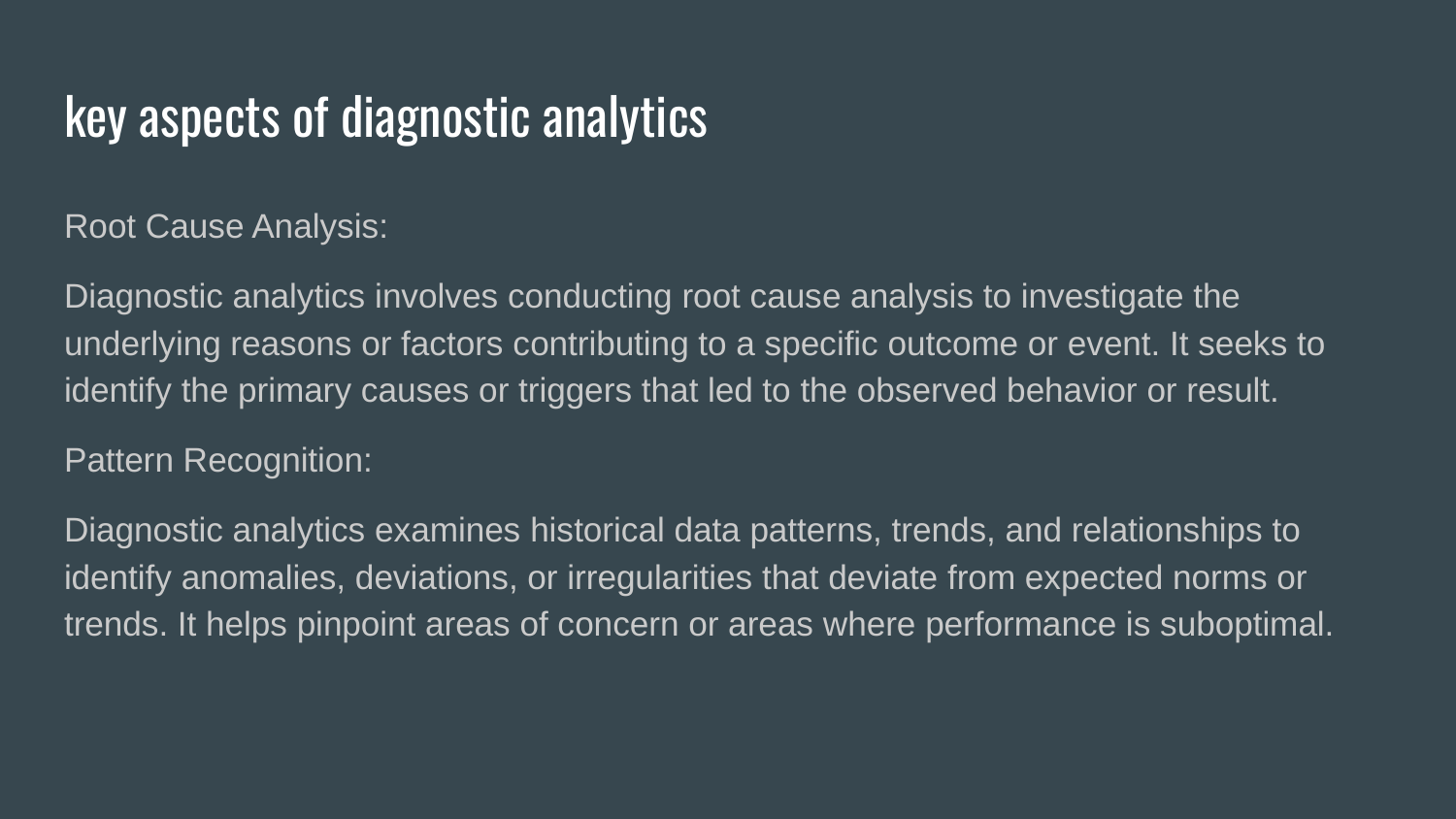

# key aspects of diagnostic analytics
Root Cause Analysis:
Diagnostic analytics involves conducting root cause analysis to investigate the underlying reasons or factors contributing to a specific outcome or event. It seeks to identify the primary causes or triggers that led to the observed behavior or result.
Pattern Recognition:
Diagnostic analytics examines historical data patterns, trends, and relationships to identify anomalies, deviations, or irregularities that deviate from expected norms or trends. It helps pinpoint areas of concern or areas where performance is suboptimal.